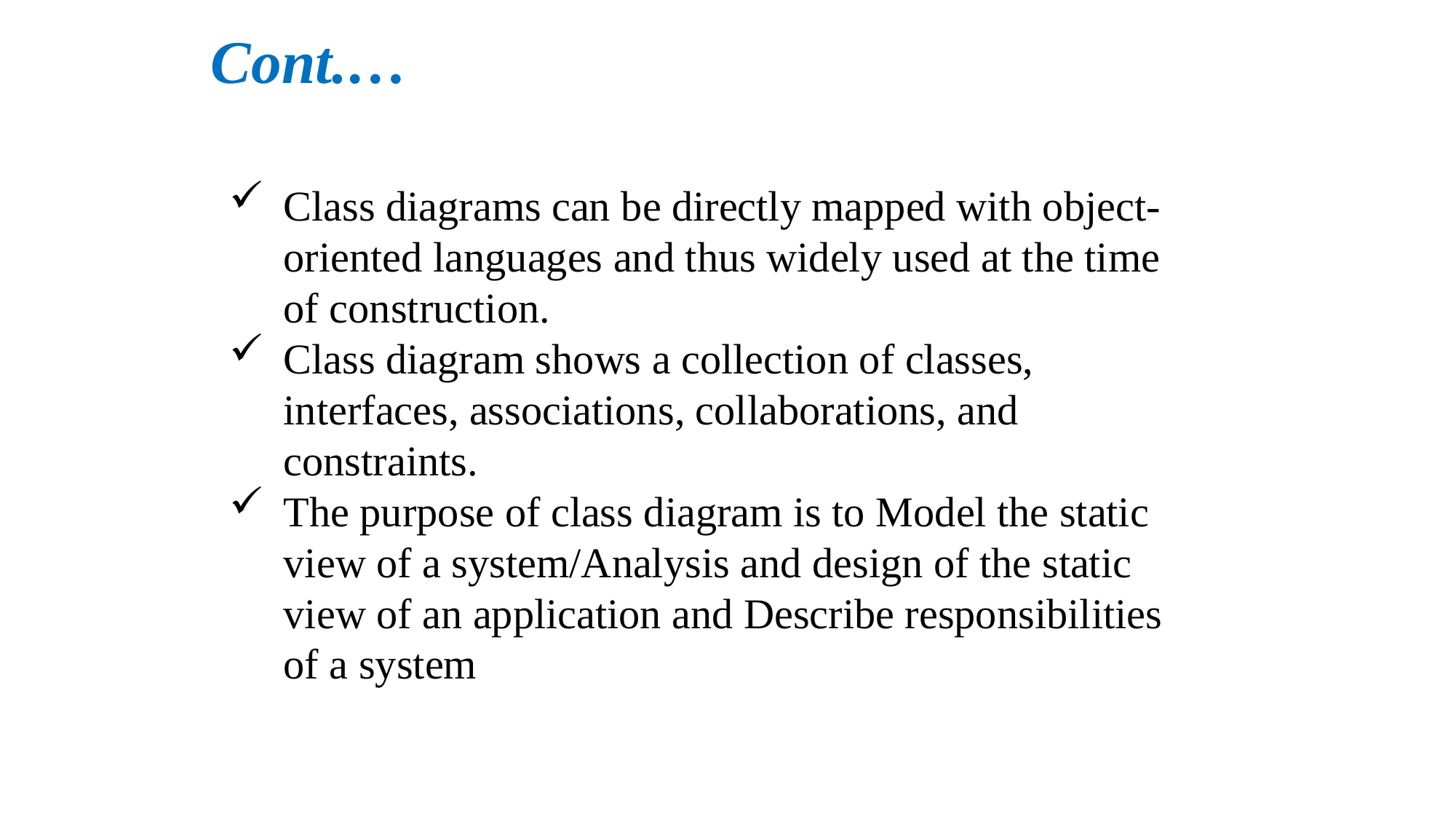

Cont.…
Class diagrams can be directly mapped with object-oriented languages and thus widely used at the time of construction.
Class diagram shows a collection of classes, interfaces, associations, collaborations, and constraints.
The purpose of class diagram is to Model the static view of a system/Analysis and design of the static view of an application and Describe responsibilities of a system